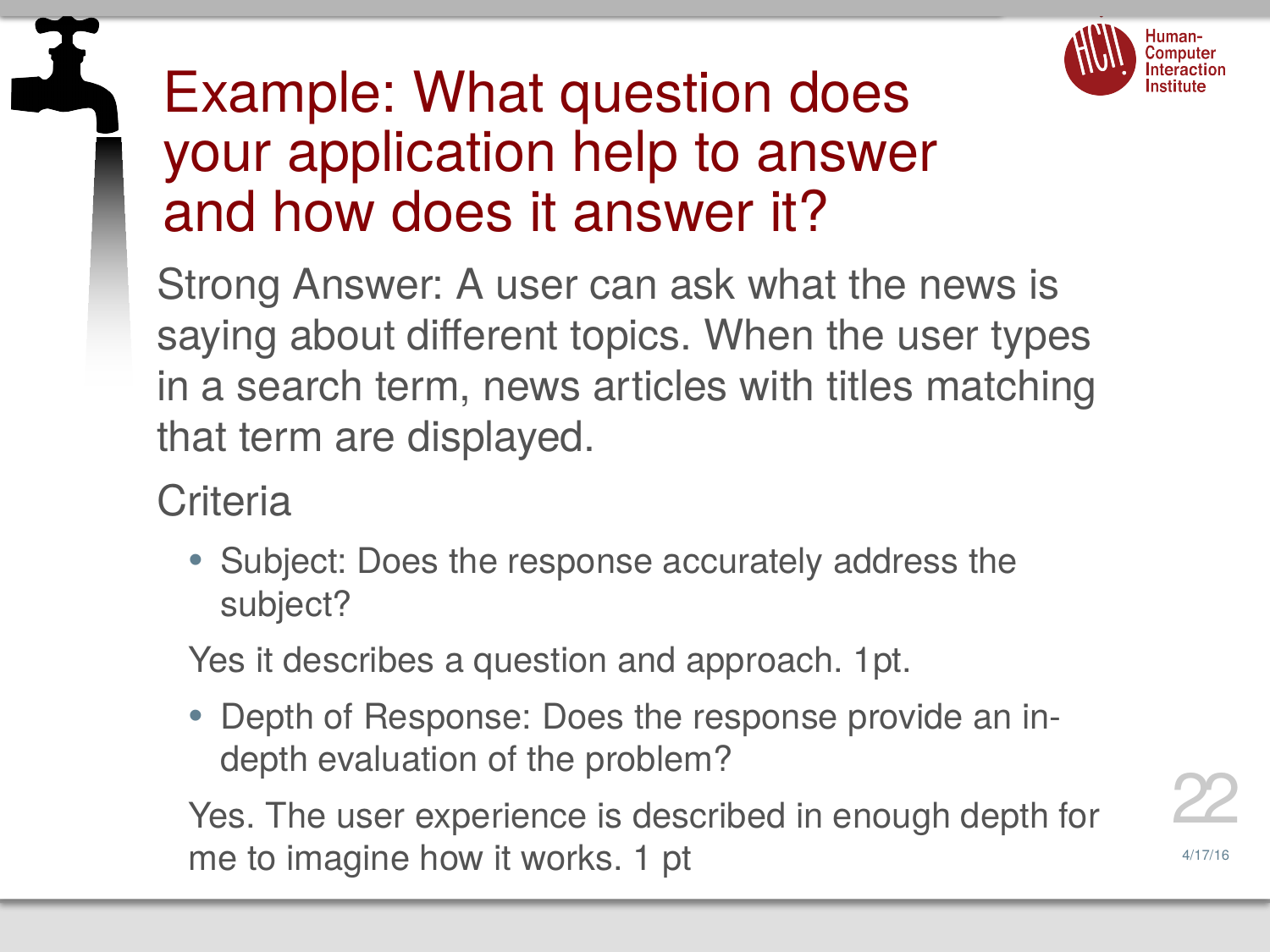

# Example: What question does your application help to answer and how does it answer it?
Strong Answer: A user can ask what the news is saying about different topics. When the user types in a search term, news articles with titles matching that term are displayed.
Criteria
Subject: Does the response accurately address the subject?
Yes it describes a question and approach. 1pt.
Depth of Response: Does the response provide an in-depth evaluation of the problem?
Yes. The user experience is described in enough depth for me to imagine how it works. 1 pt

22
4/17/16